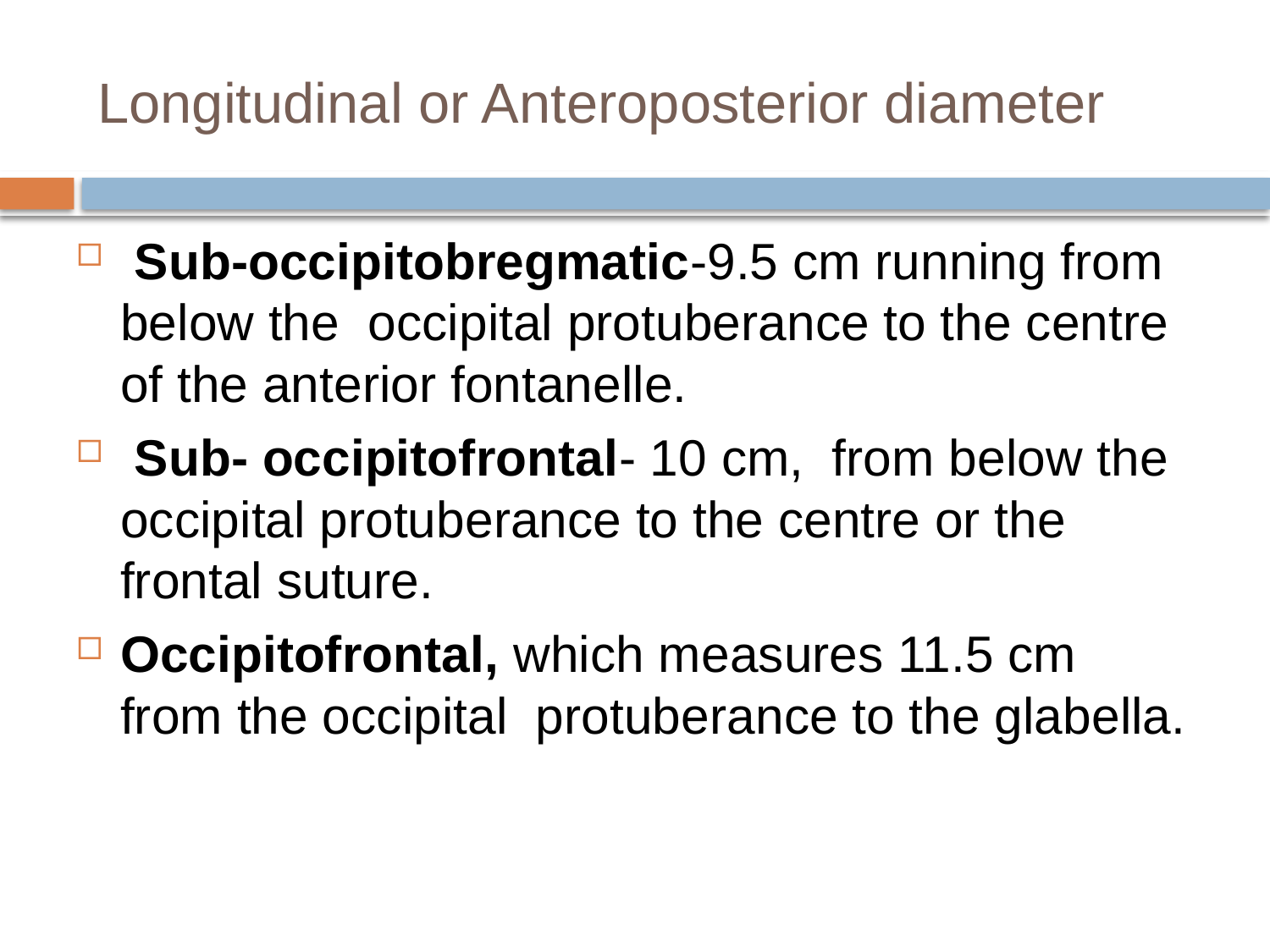

# Longitudinal or Anteroposterior diameter
 Sub-occipitobregmatic-9.5 cm running from below the  occipital protuberance to the centre of the anterior fontanelle.
 Sub- occipitofrontal- 10 cm,  from below the occipital protuberance to the centre or the frontal suture.
Occipitofrontal, which measures 11.5 cm from the occipital  protuberance to the glabella.